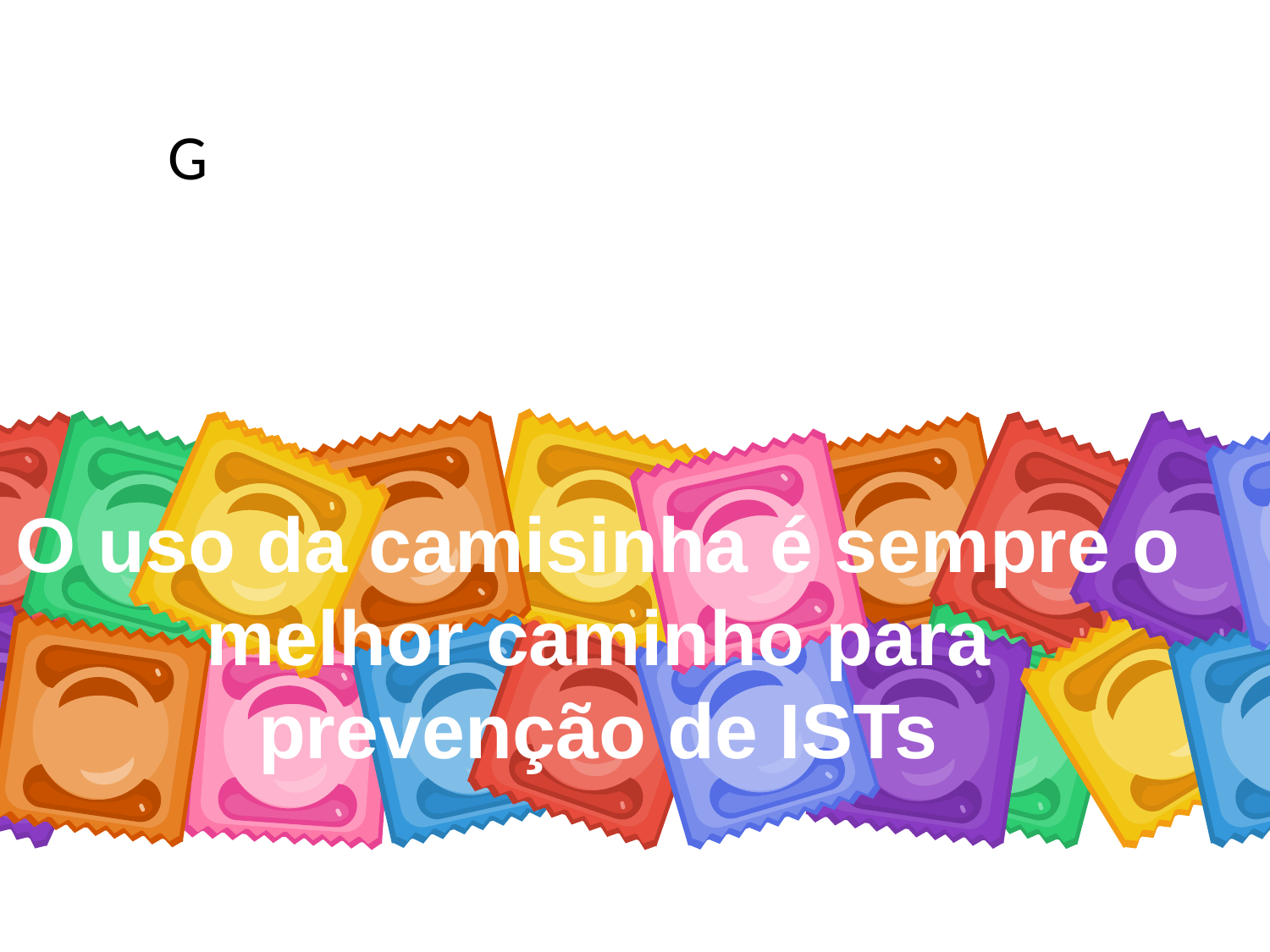

G

O uso da camisinha é sempre o melhor caminho para prevenção de ISTs